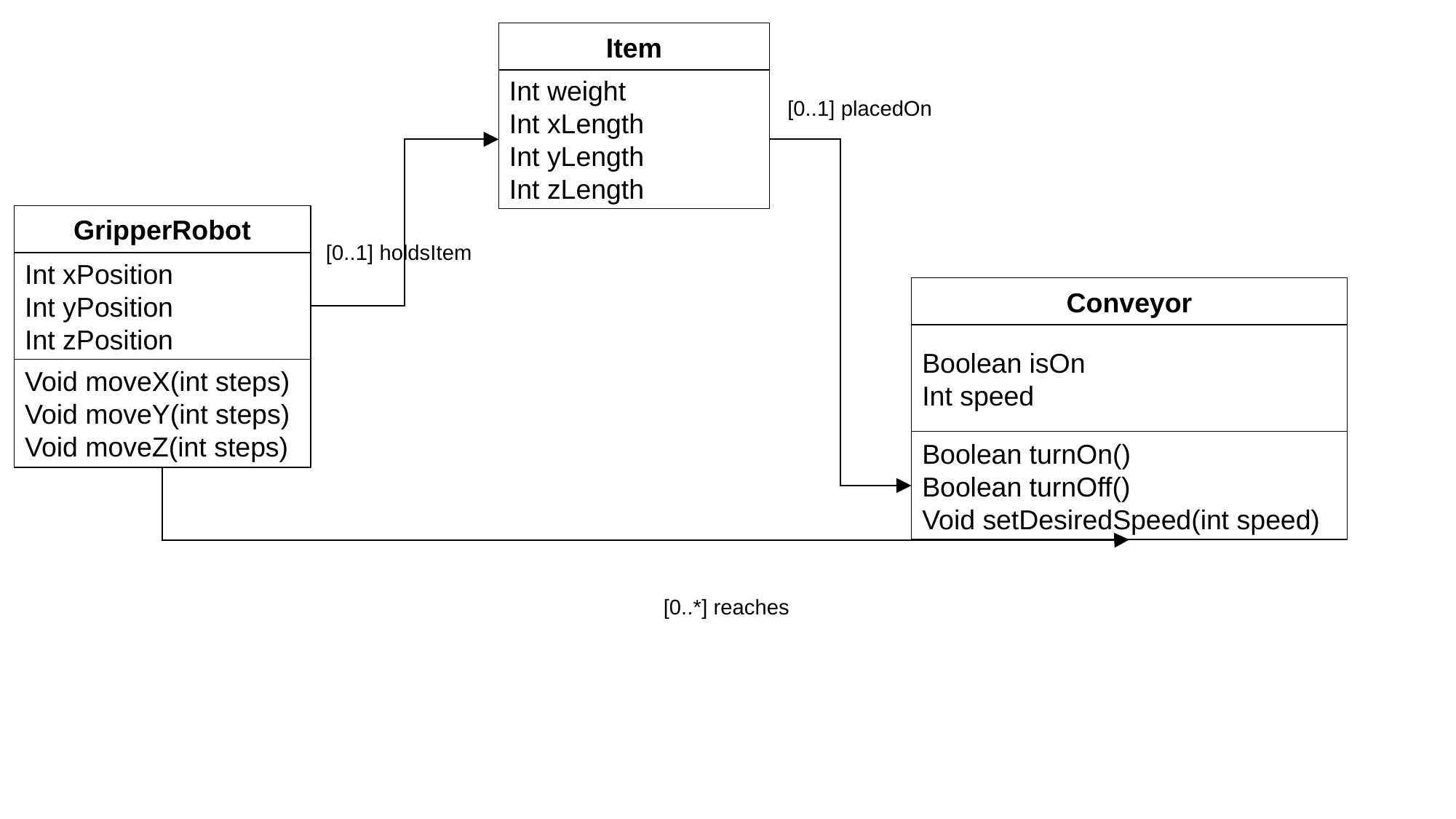

Item
Int weight
Int xLength
Int yLength
Int zLength
[0..1] placedOn
GripperRobot
[0..1] holdsItem
Int xPosition
Int yPosition
Int zPosition
Conveyor
Boolean isOn
Int speed
Void moveX(int steps)
Void moveY(int steps)
Void moveZ(int steps)
Boolean turnOn()
Boolean turnOff()
Void setDesiredSpeed(int speed)
[0..*] reaches